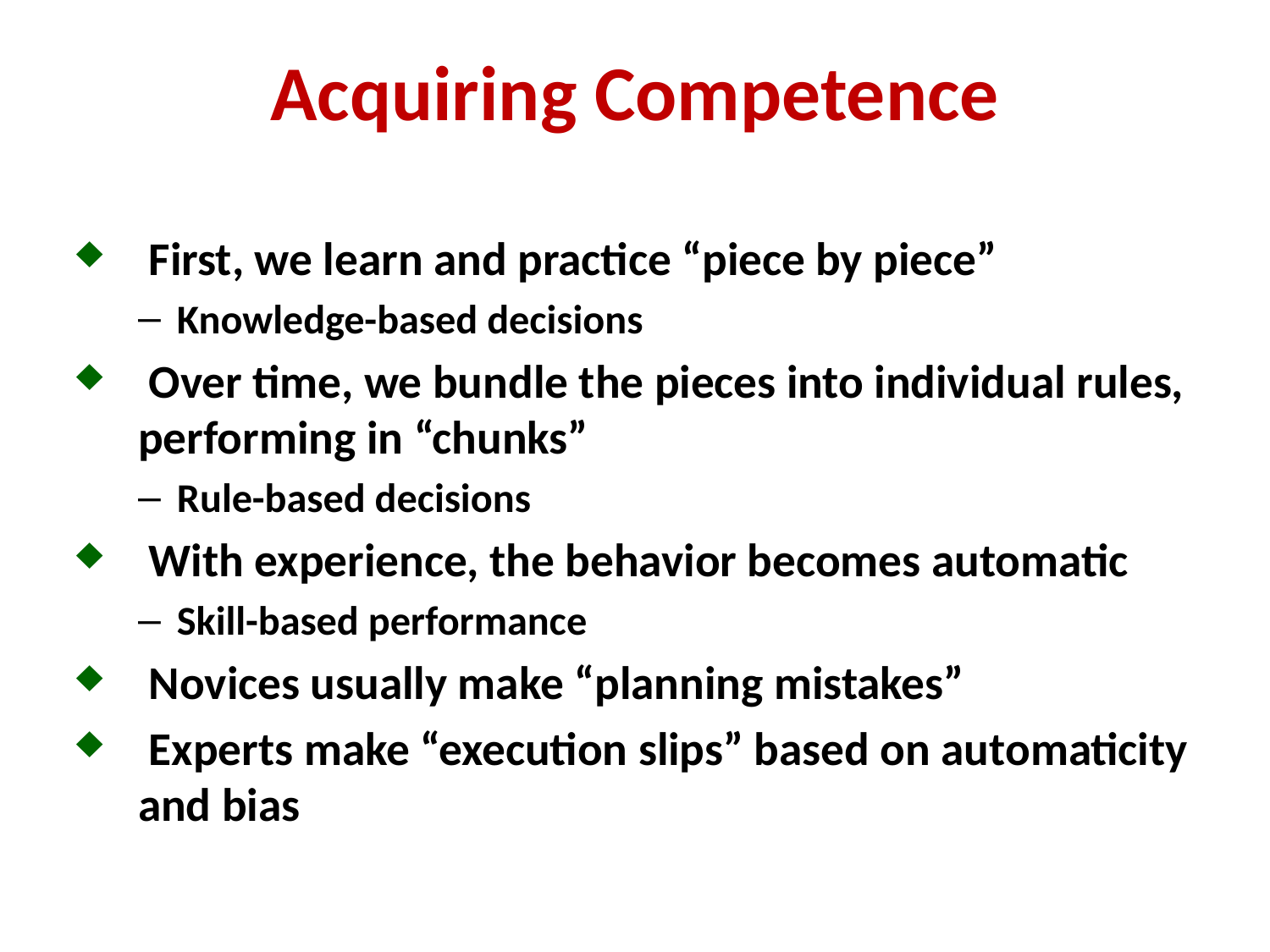

# Acquiring Competence
 First, we learn and practice “piece by piece”
Knowledge-based decisions
 Over time, we bundle the pieces into individual rules, performing in “chunks”
Rule-based decisions
 With experience, the behavior becomes automatic
Skill-based performance
 Novices usually make “planning mistakes”
 Experts make “execution slips” based on automaticity and bias